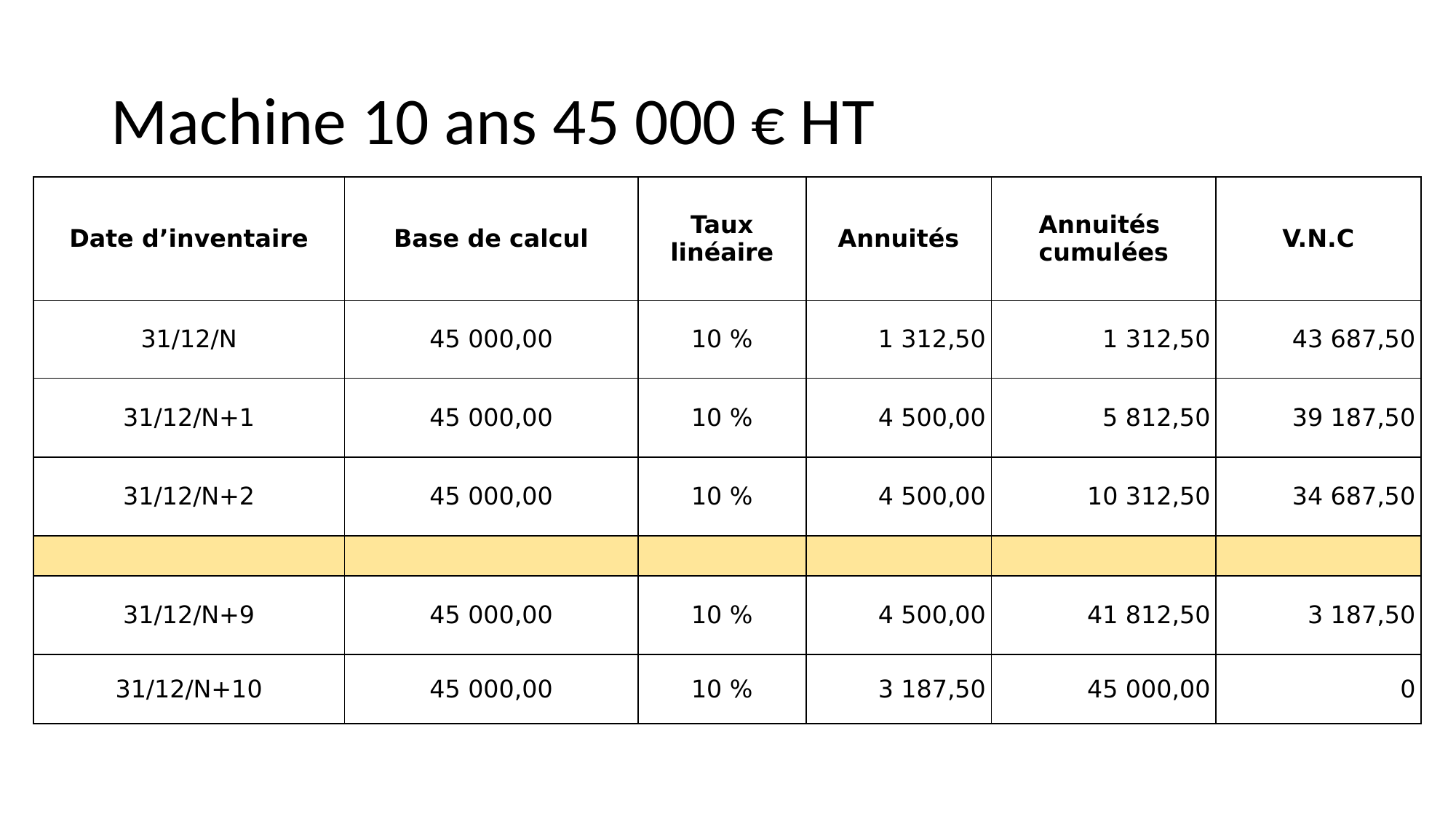

# Machine 10 ans 45 000 € HT
| Date d’inventaire | Base de calcul | Taux linéaire | Annuités | Annuités cumulées | V.N.C |
| --- | --- | --- | --- | --- | --- |
| 31/12/N | 45 000,00 | 10 % | 1 312,50 | 1 312,50 | 43 687,50 |
| 31/12/N+1 | 45 000,00 | 10 % | 4 500,00 | 5 812,50 | 39 187,50 |
| 31/12/N+2 | 45 000,00 | 10 % | 4 500,00 | 10 312,50 | 34 687,50 |
|  |  |  |  |  |  |
| 31/12/N+9 | 45 000,00 | 10 % | 4 500,00 | 41 812,50 | 3 187,50 |
| 31/12/N+10 | 45 000,00 | 10 % | 3 187,50 | 45 000,00 | 0 |